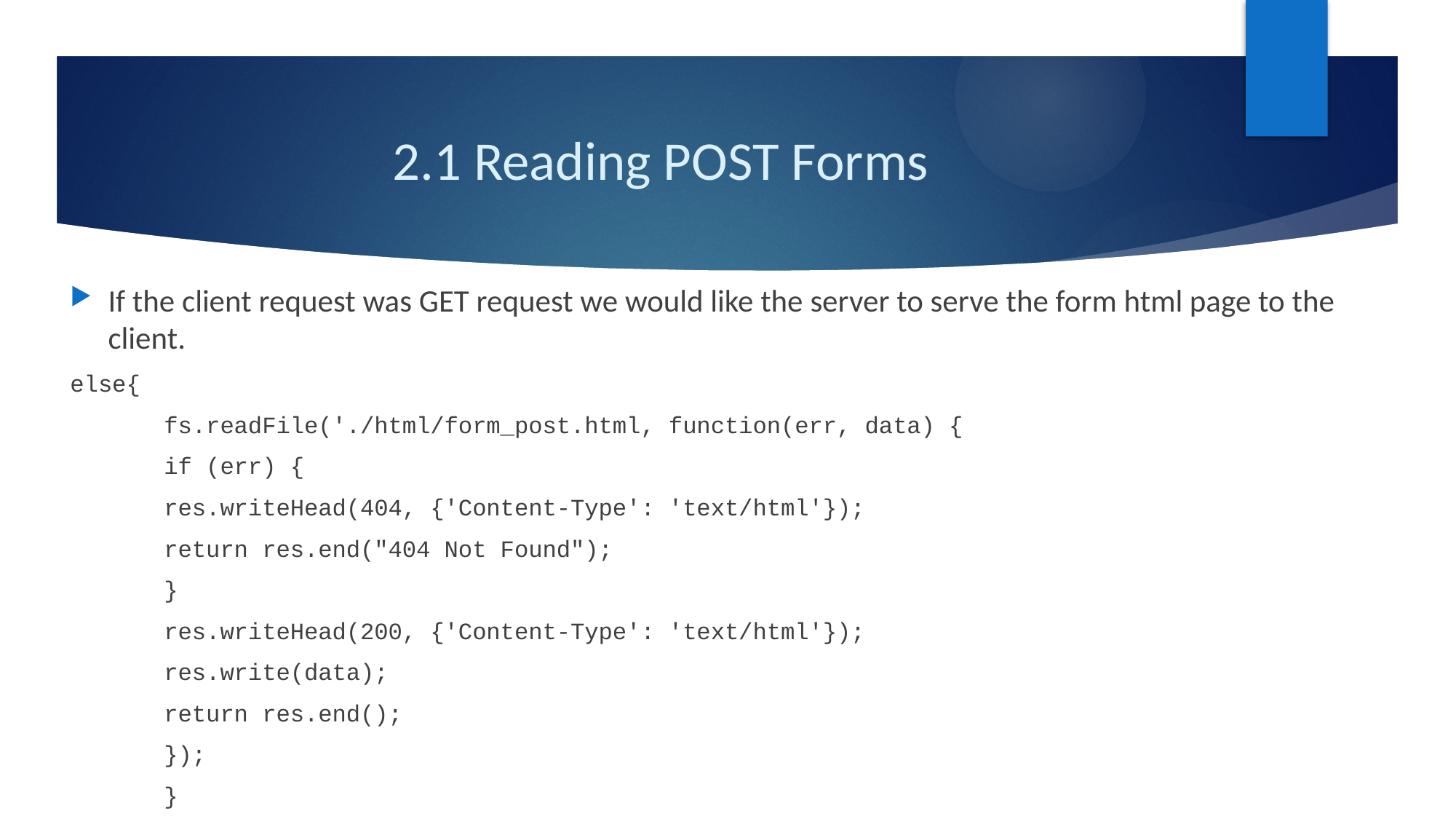

# 2.1 Reading POST Forms
If the client request was GET request we would like the server to serve the form html page to the client.
else{
		fs.readFile('./html/form_post.html, function(err, data) {
			if (err) {
				res.writeHead(404, {'Content-Type': 'text/html'});
				return res.end("404 Not Found");
			}
			res.writeHead(200, {'Content-Type': 'text/html'});
			res.write(data);
			return res.end();
		});
	}